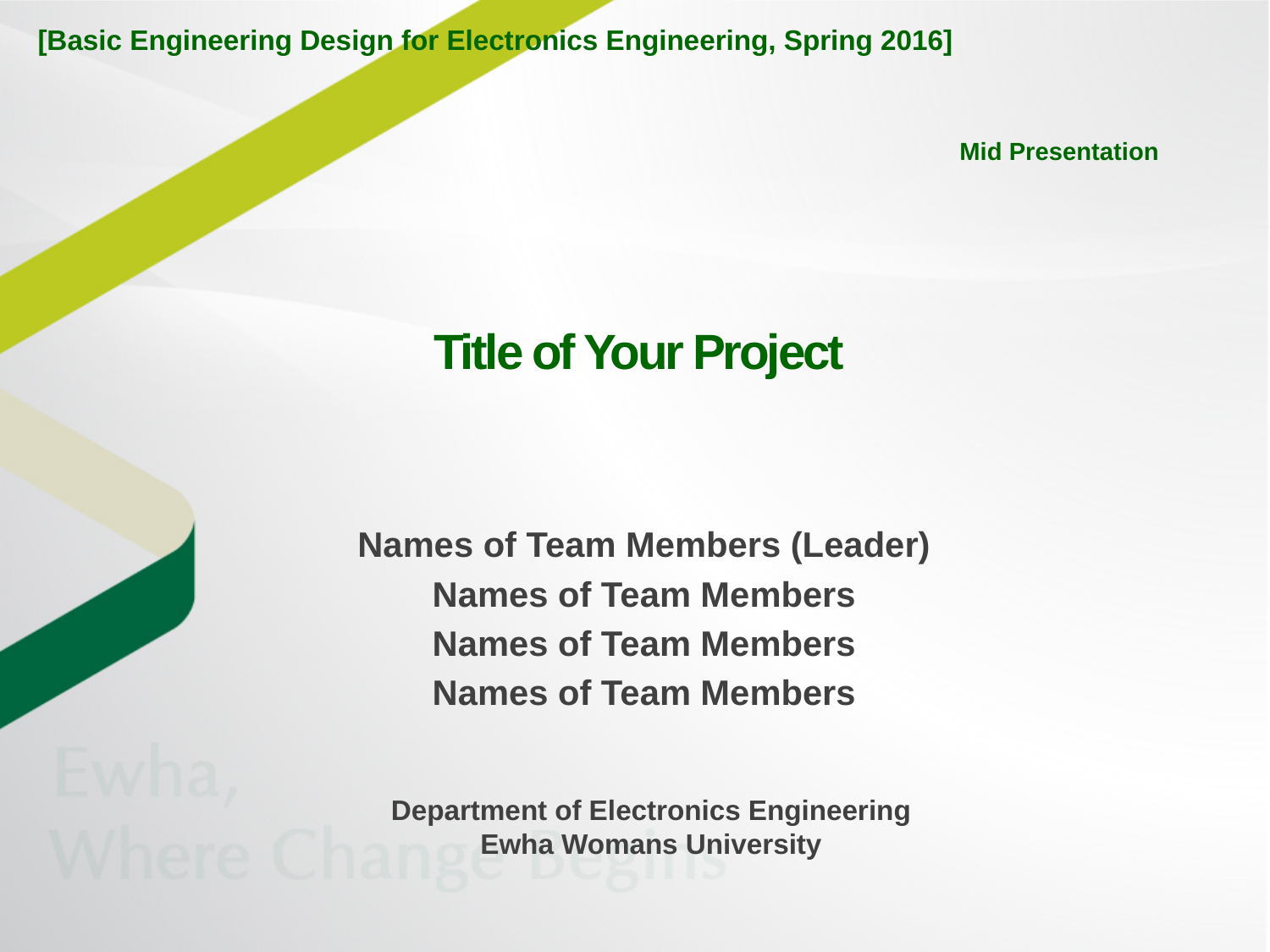

[Basic Engineering Design for Electronics Engineering, Spring 2016]
Mid Presentation
# Title of Your Project
Names of Team Members (Leader)
Names of Team Members
Names of Team Members
Names of Team Members

Department of Electronics Engineering
Ewha Womans University